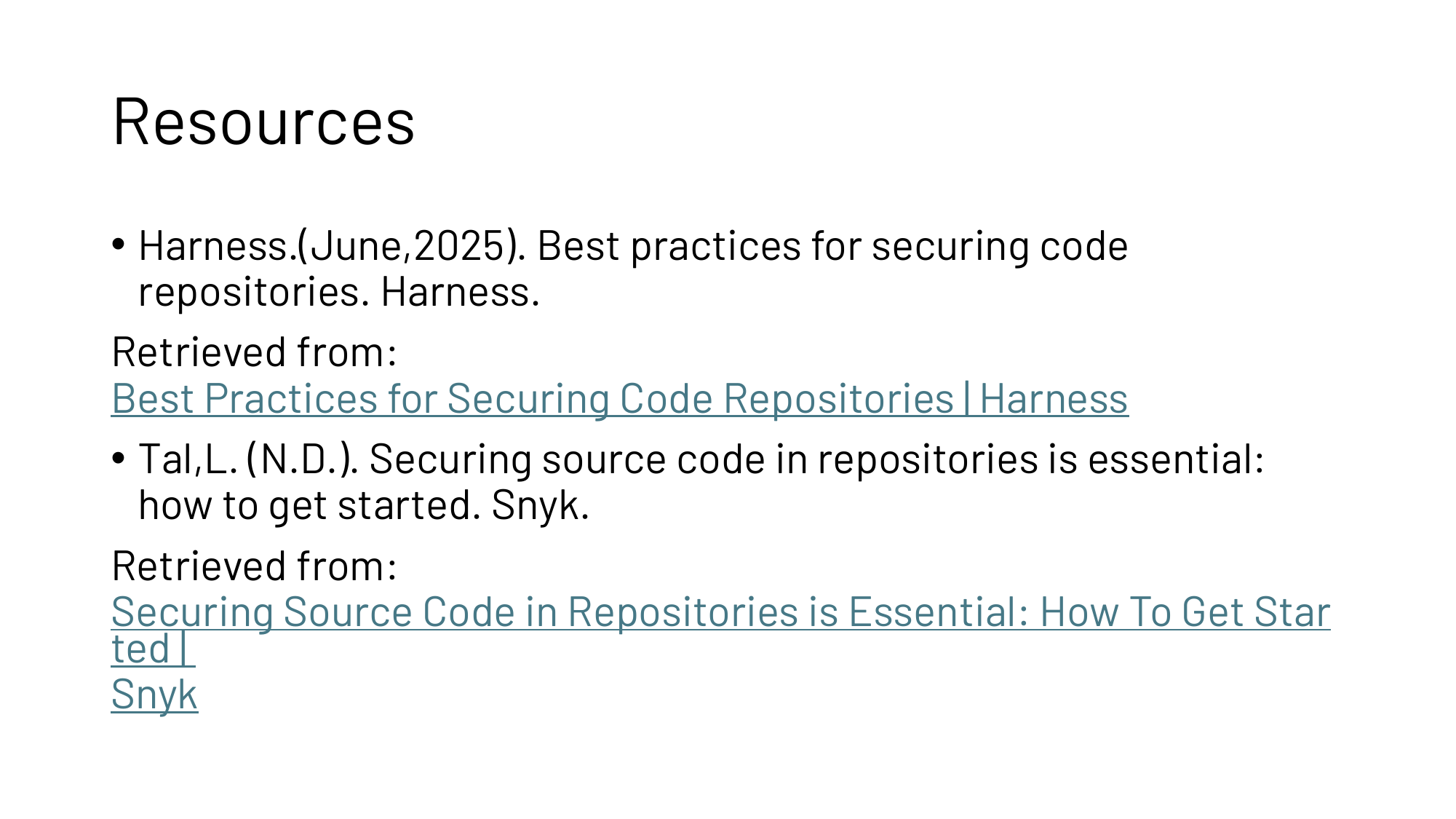

# Resources
Harness.(June,2025). Best practices for securing code repositories. Harness.
Retrieved from: Best Practices for Securing Code Repositories | Harness
Tal,L. (N.D.). Securing source code in repositories is essential: how to get started. Snyk.
Retrieved from: Securing Source Code in Repositories is Essential: How To Get Started | Snyk